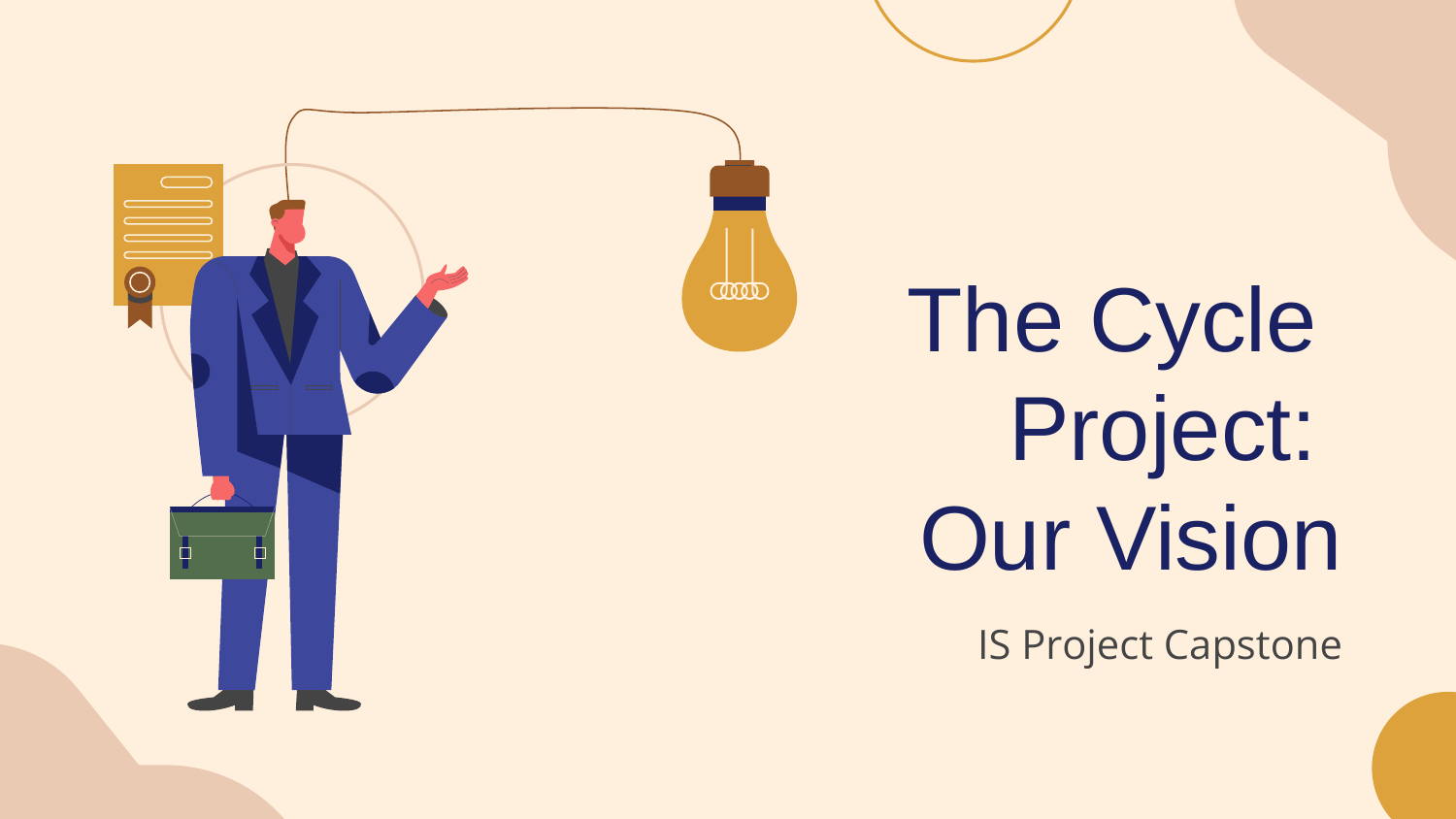

# The Cycle
Project:
Our Vision
IS Project Capstone